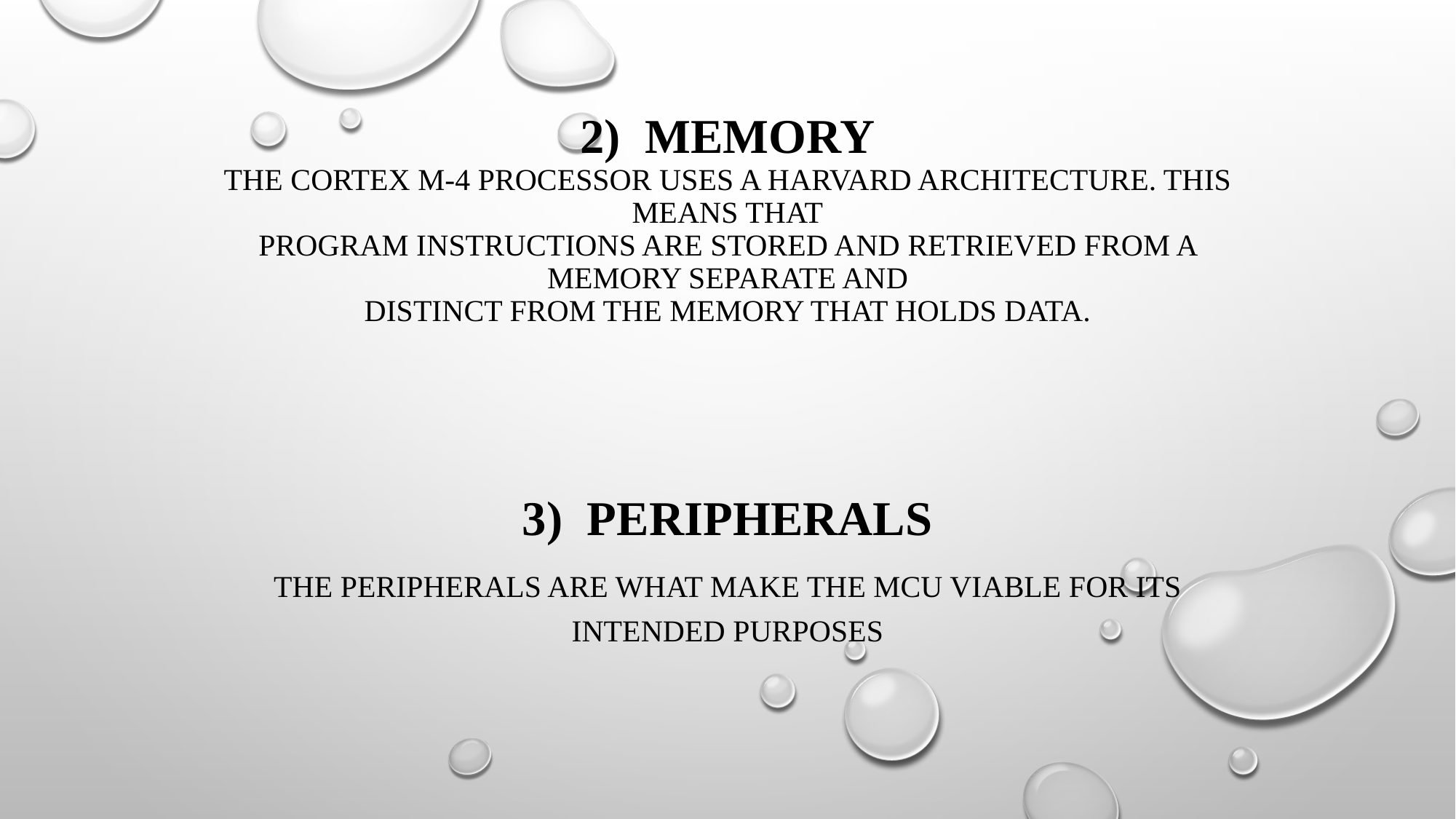

# 2)  Memory The Cortex M-4 processor uses a Harvard architecture. This means that program instructions are stored and retrieved from a memory separate and distinct from the memory that holds data.
3)  Peripherals
The peripherals are what make the MCU viable for its intended purposes